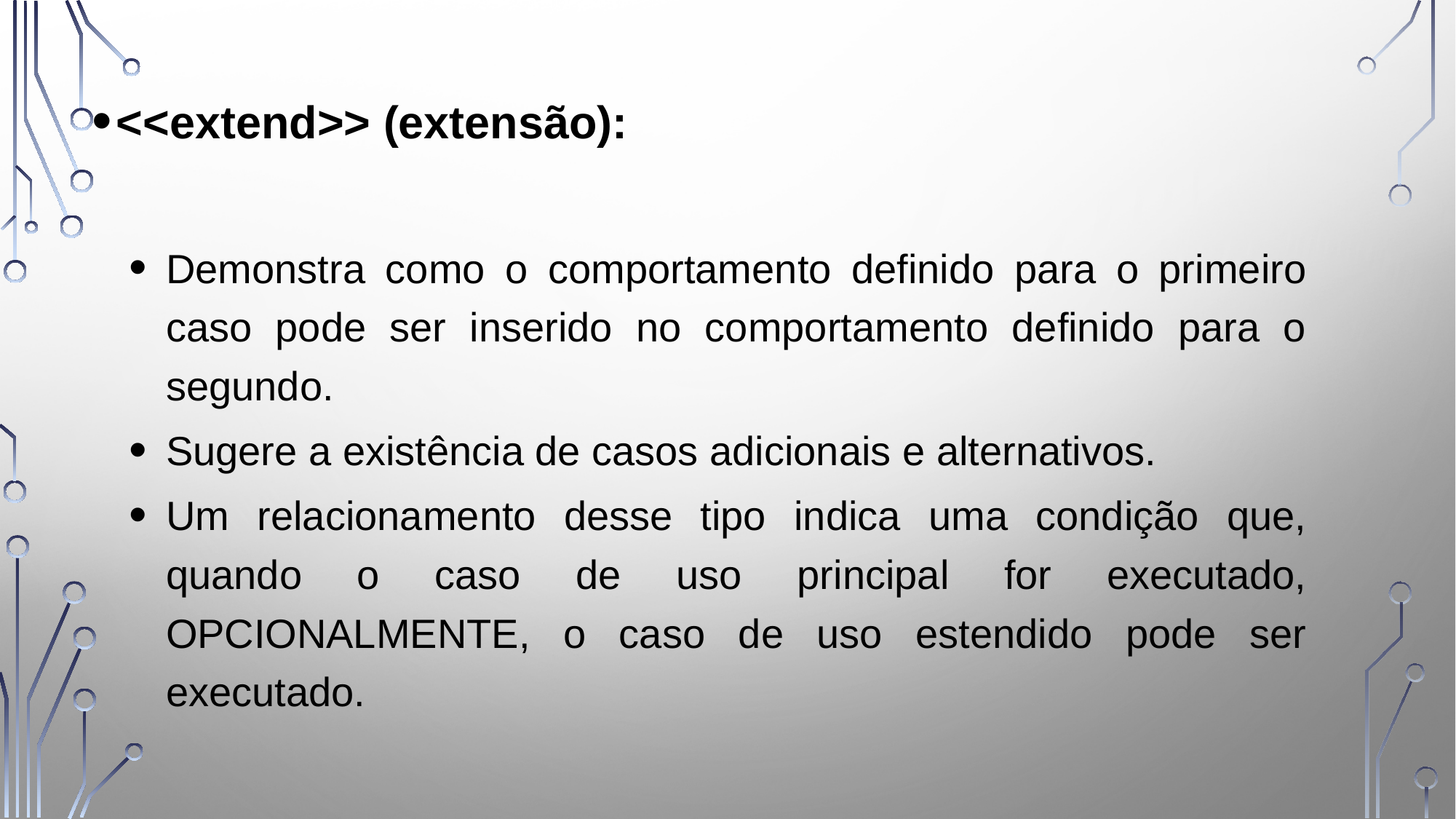

<<extend>> (extensão):

Demonstra como o comportamento definido para o primeiro caso pode ser inserido no comportamento definido para o segundo.
Sugere a existência de casos adicionais e alternativos.
Um relacionamento desse tipo indica uma condição que, quando o caso de uso principal for executado, OPCIONALMENTE, o caso de uso estendido pode ser executado.
11